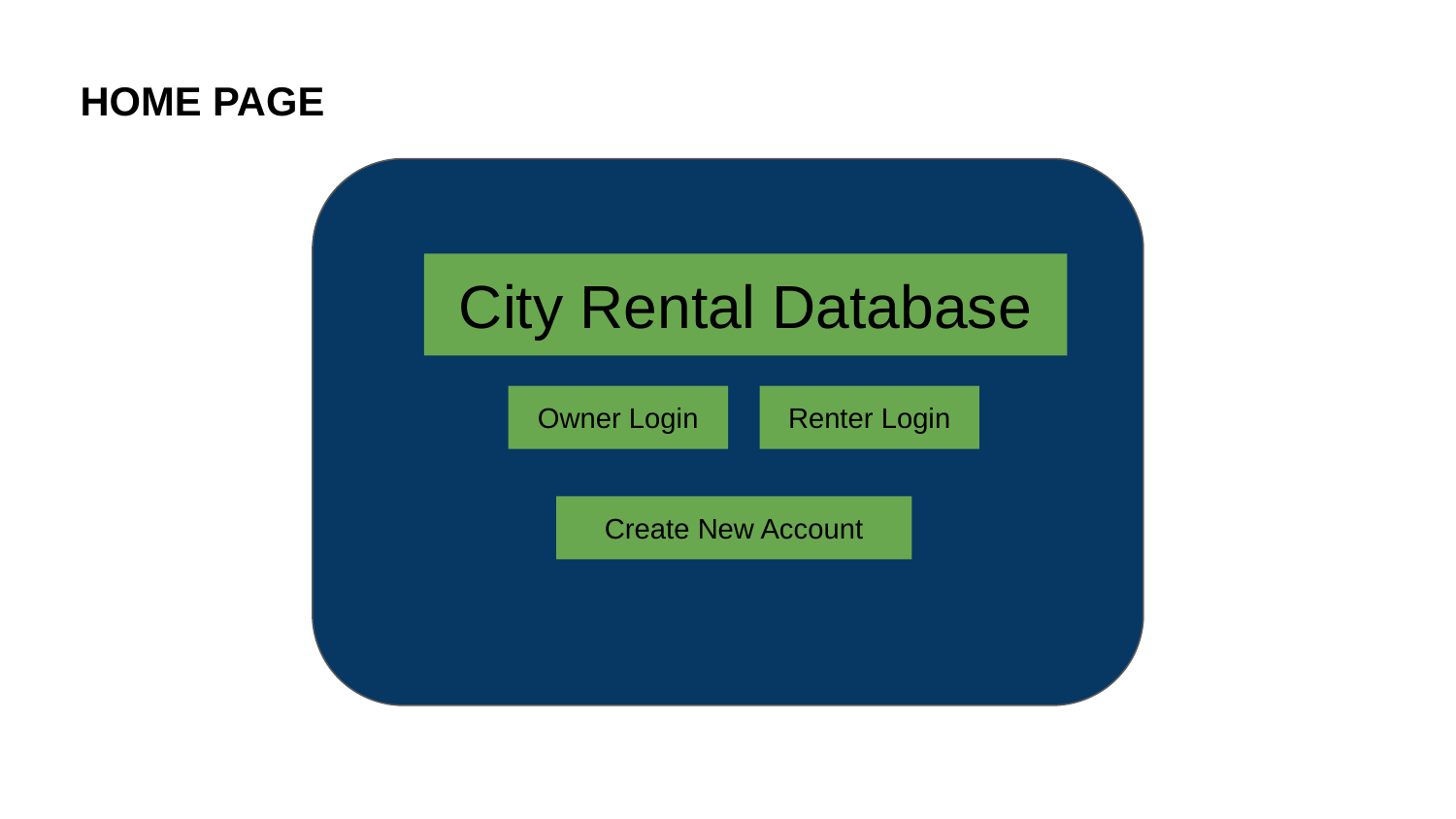

HOME PAGE

City Rental Database
Renter Login
Owner Login
Create New Account